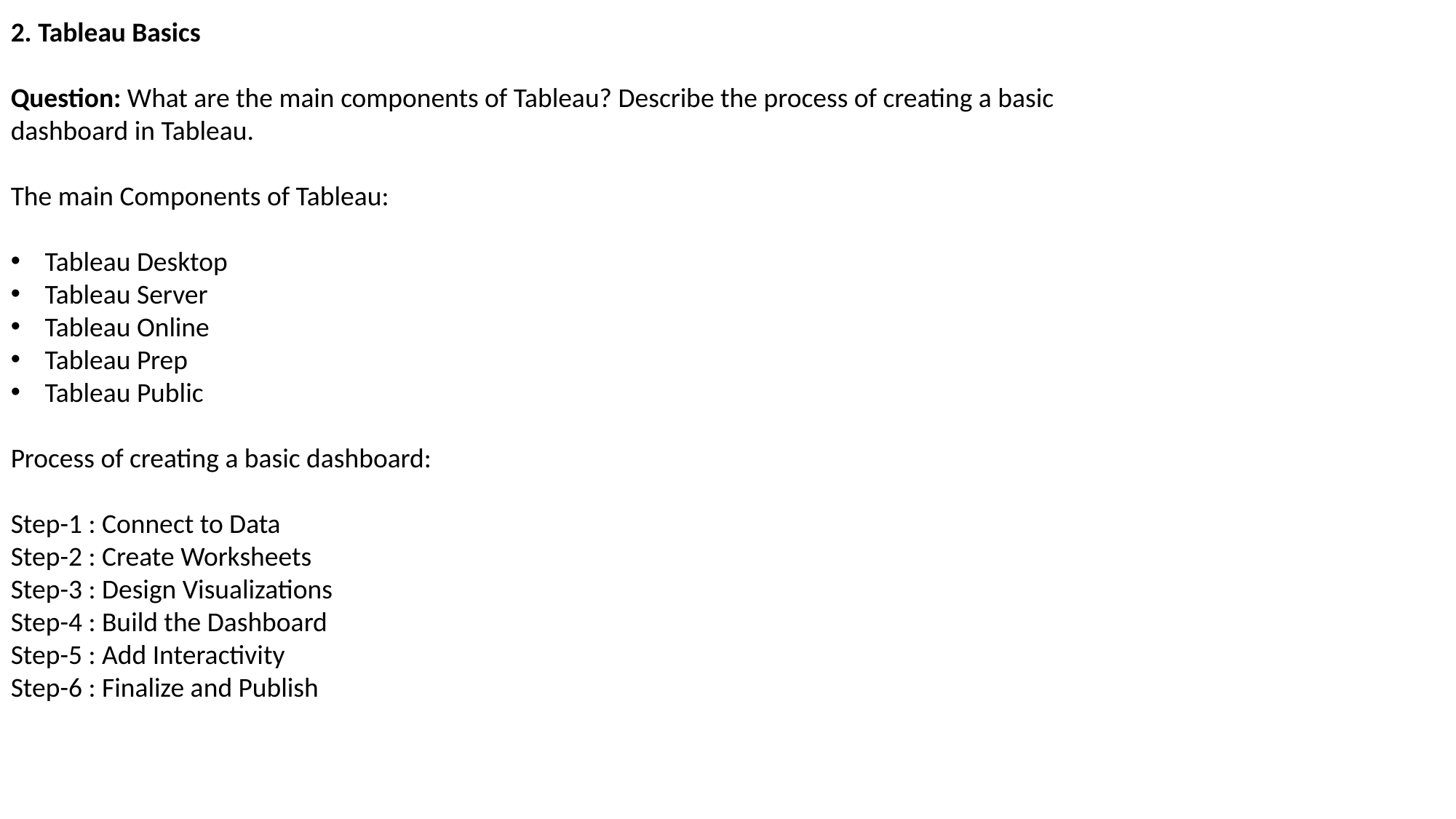

2. Tableau Basics

Question: What are the main components of Tableau? Describe the process of creating a basic
dashboard in Tableau.

The main Components of Tableau:

Tableau Desktop
Tableau Server
Tableau Online
Tableau Prep
Tableau Public

Process of creating a basic dashboard:

Step-1 : Connect to Data
Step-2 : Create Worksheets
Step-3 : Design Visualizations
Step-4 : Build the Dashboard
Step-5 : Add Interactivity
Step-6 : Finalize and Publish